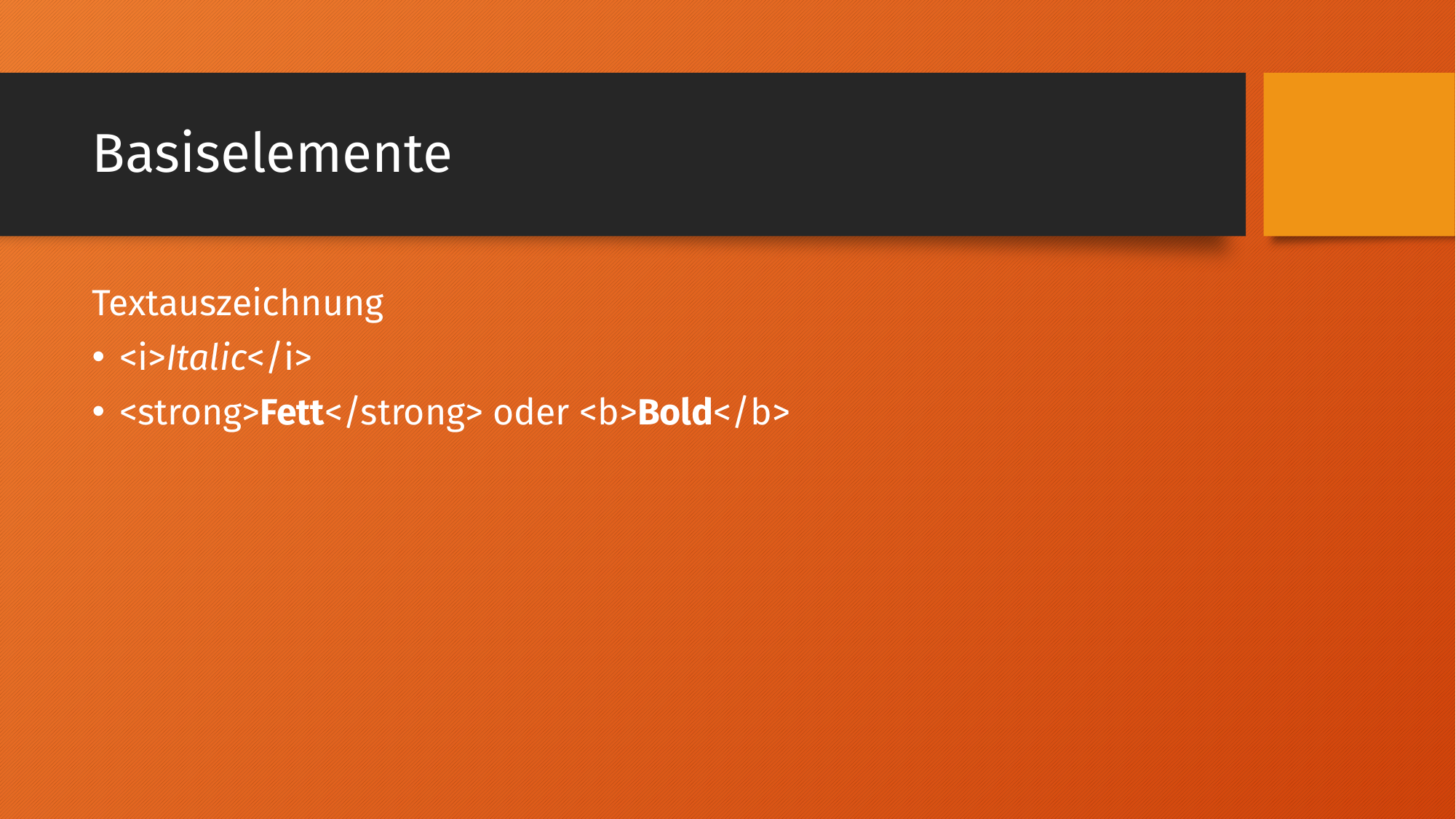

# Basiselemente
Textauszeichnung
<i>Italic</i>
<strong>Fett</strong> oder <b>Bold</b>